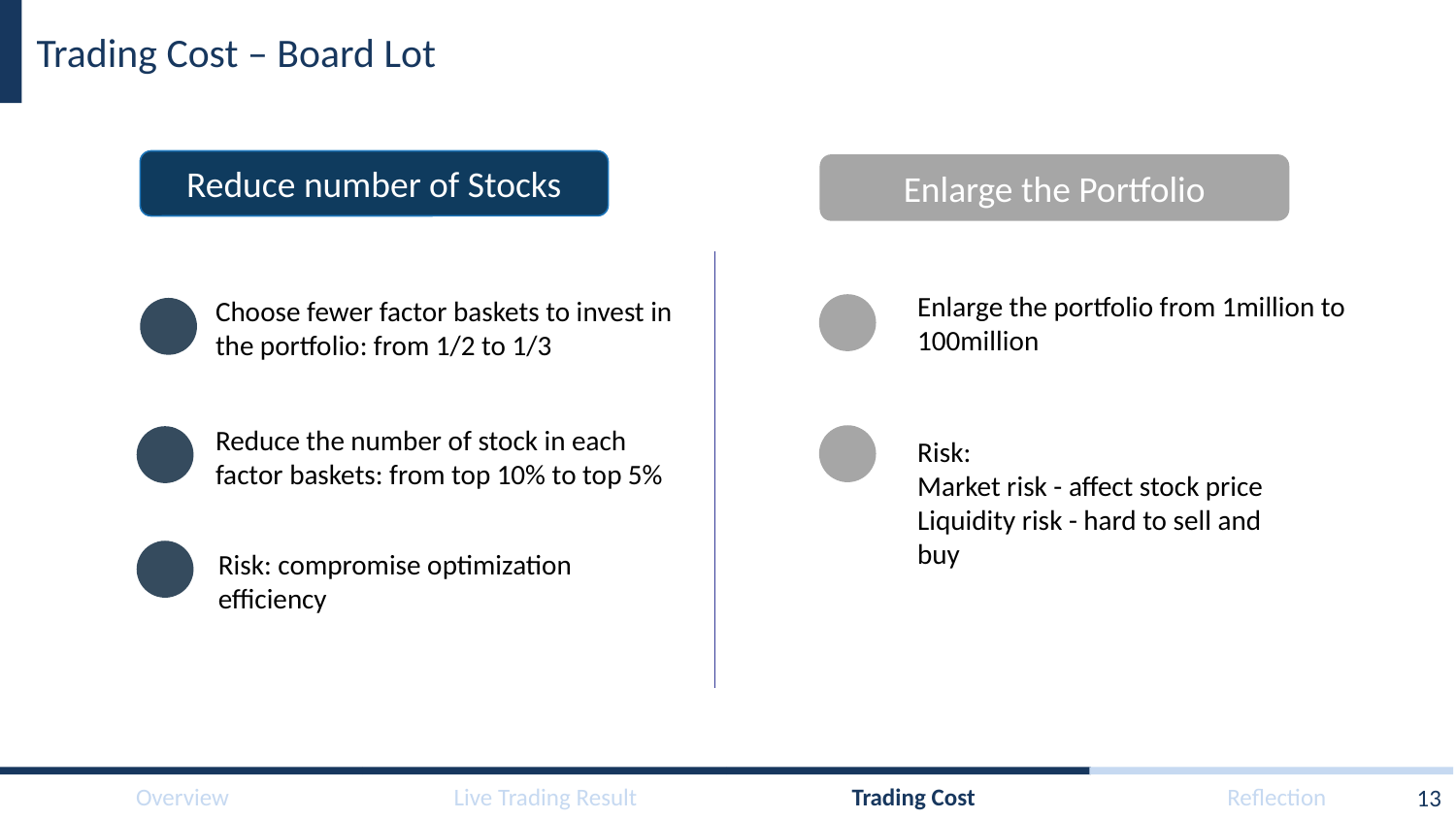

# Trading Cost – Board Lot
Reduce number of Stocks
Enlarge the Portfolio
Enlarge the portfolio from 1million to 100million
Choose fewer factor baskets to invest in the portfolio: from 1/2 to 1/3

Reduce the number of stock in each factor baskets: from top 10% to top 5%

Risk:
Market risk - affect stock price Liquidity risk - hard to sell and buy
Risk: compromise optimization efficiency

13